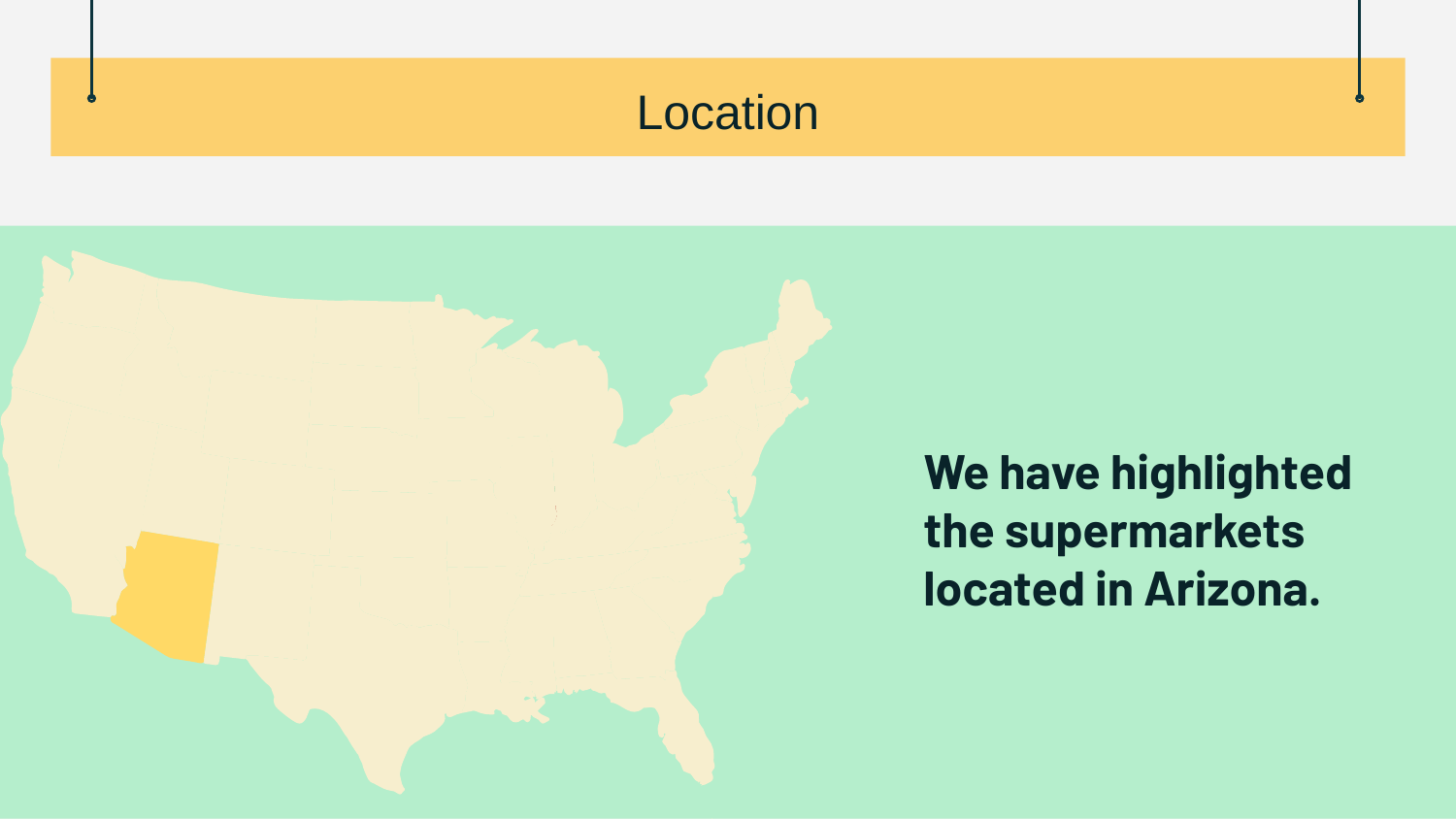

Location

We have highlighted the supermarkets located in Arizona.